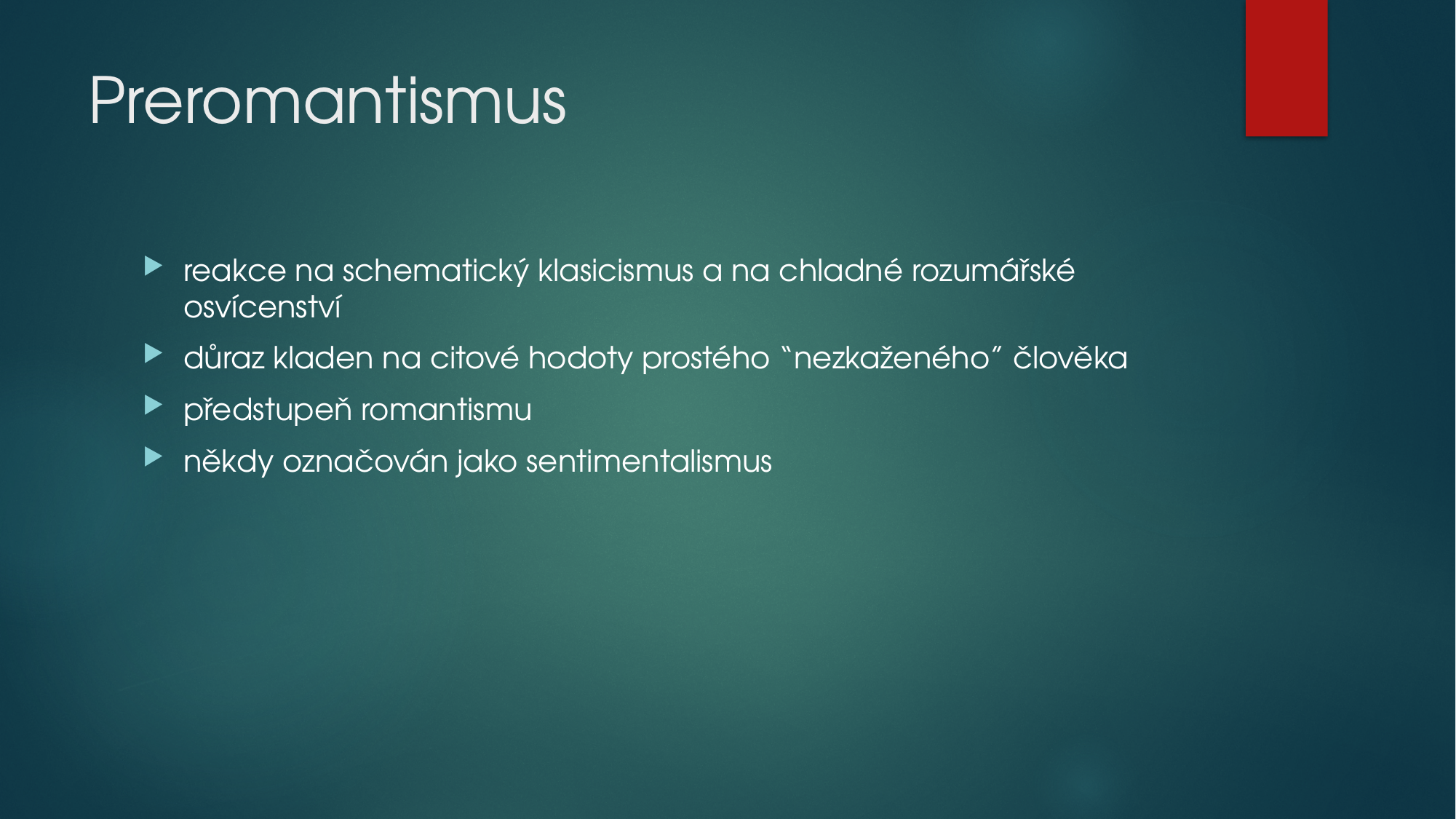

# Preromantismus
reakce na schematický klasicismus a na chladné rozumářské osvícenství
důraz kladen na citové hodoty prostého “nezkaženého” člověka
předstupeň romantismu
někdy označován jako sentimentalismus